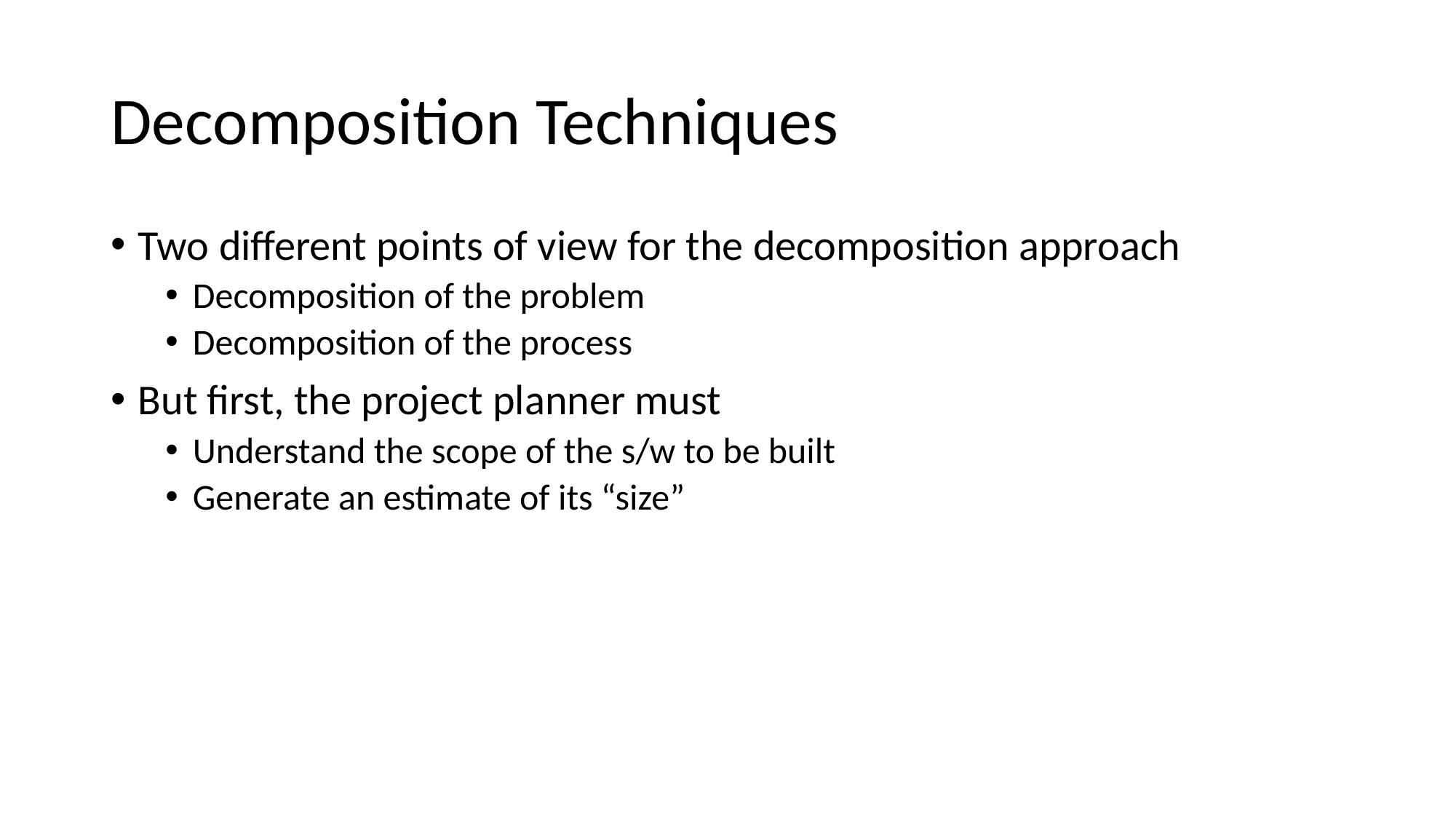

# Decomposition Techniques
Two different points of view for the decomposition approach
Decomposition of the problem
Decomposition of the process
But first, the project planner must
Understand the scope of the s/w to be built
Generate an estimate of its “size”